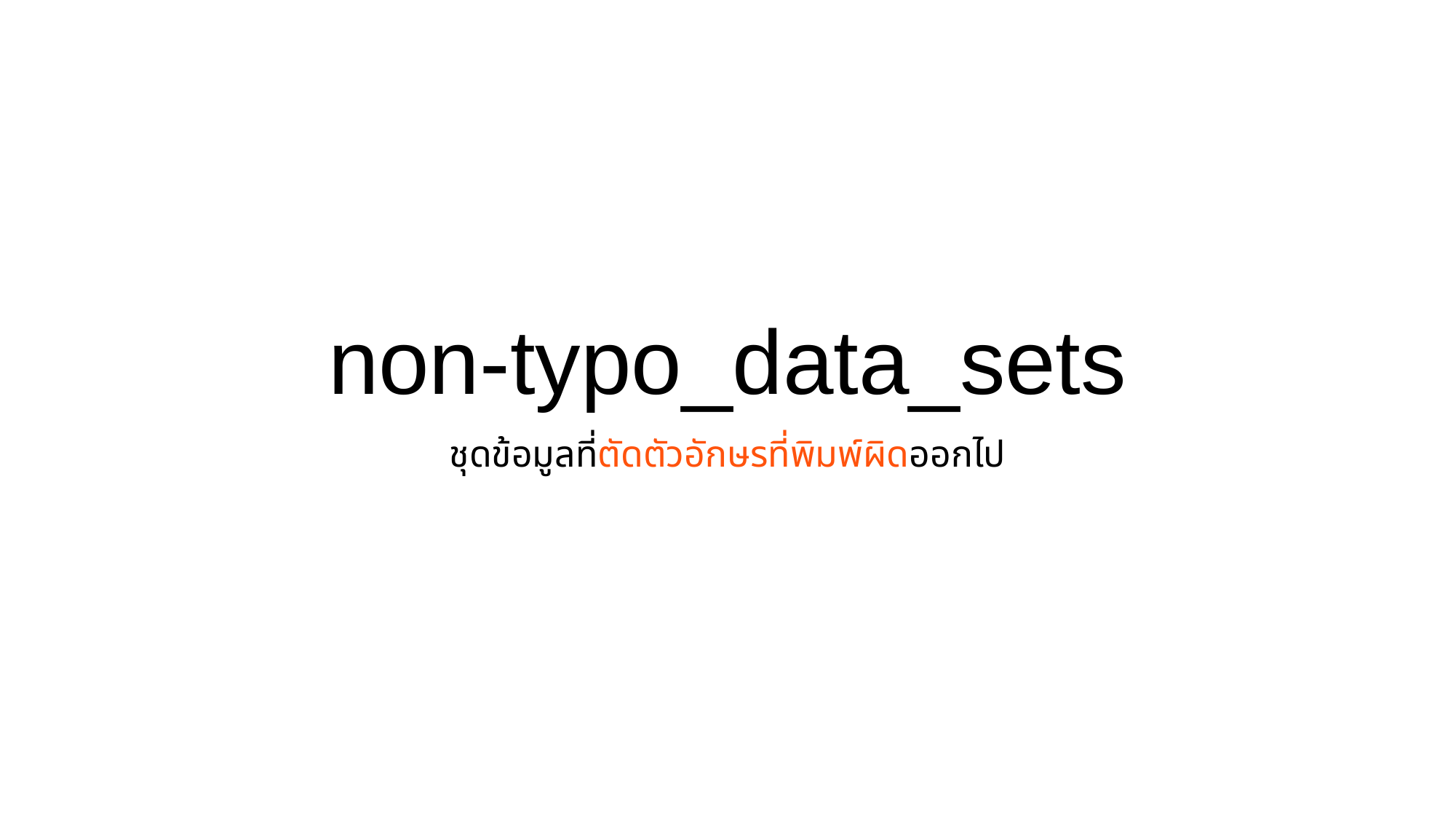

# non-typo_data_sets
ชุดข้อมูลที่ตัดตัวอักษรที่พิมพ์ผิดออกไป